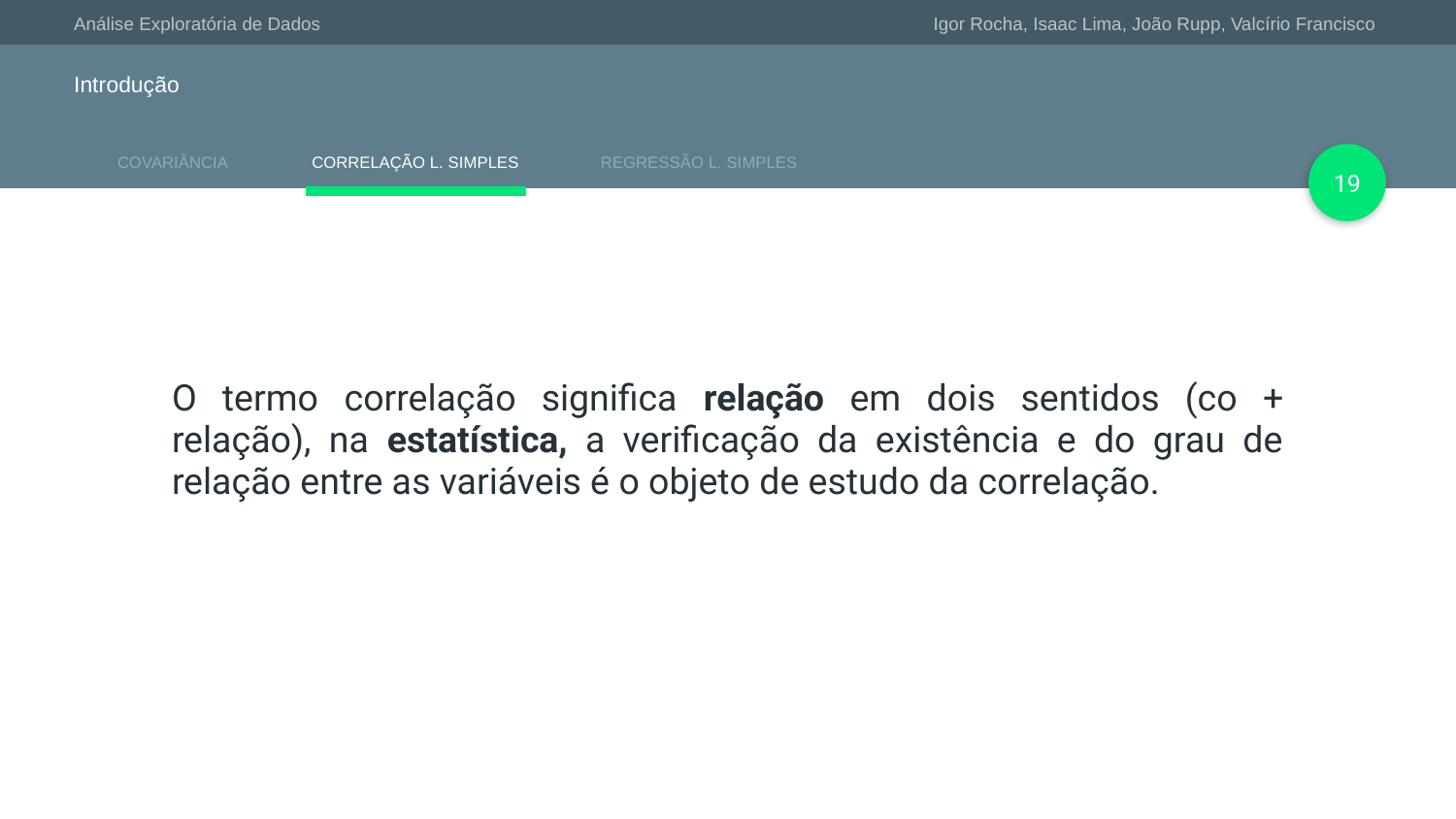

# Introdução
19
O termo correlação significa relação em dois sentidos (co + relação), na estatística, a verificação da existência e do grau de relação entre as variáveis é o objeto de estudo da correlação.